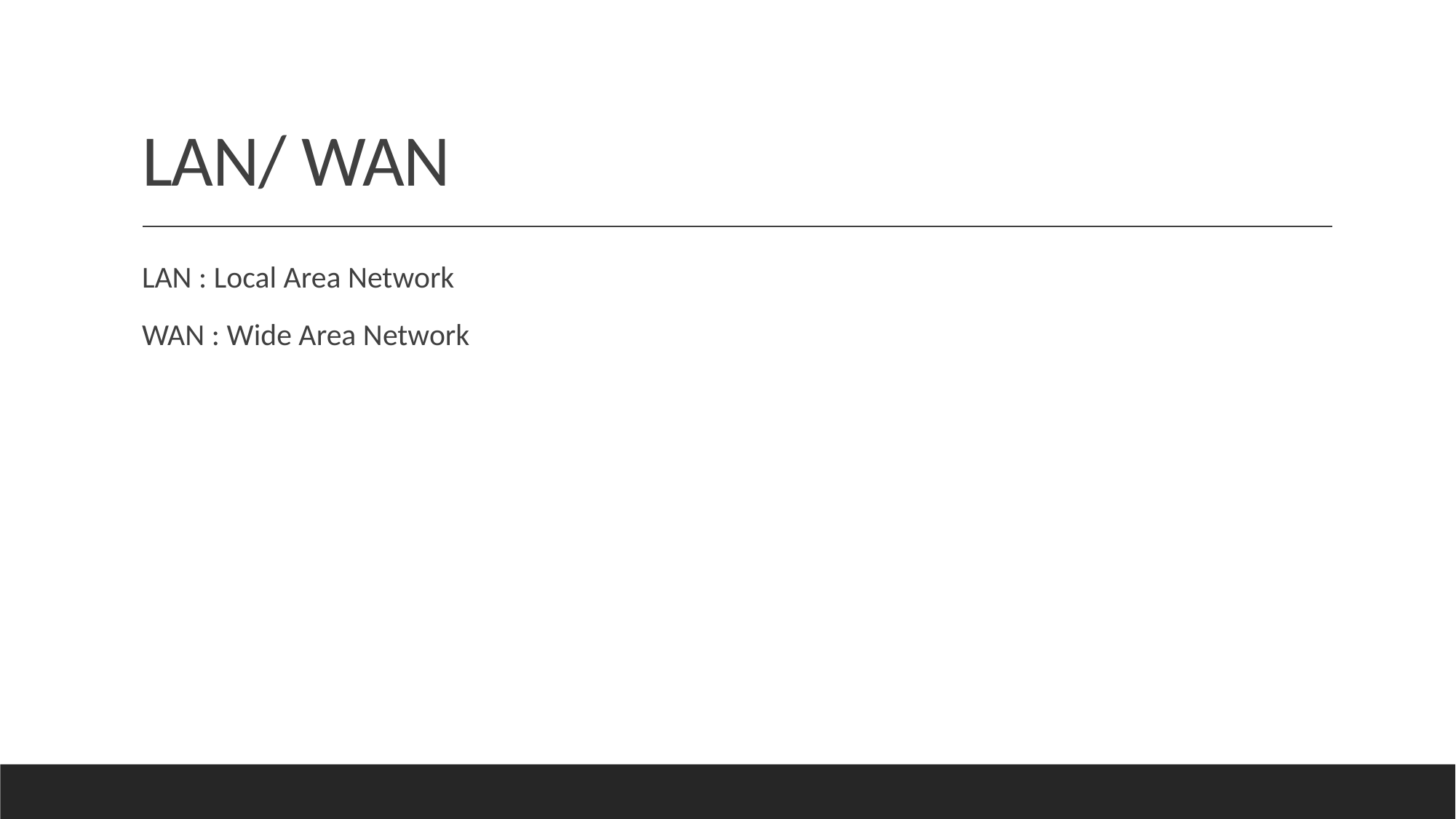

# LAN/ WAN
LAN : Local Area Network
WAN : Wide Area Network